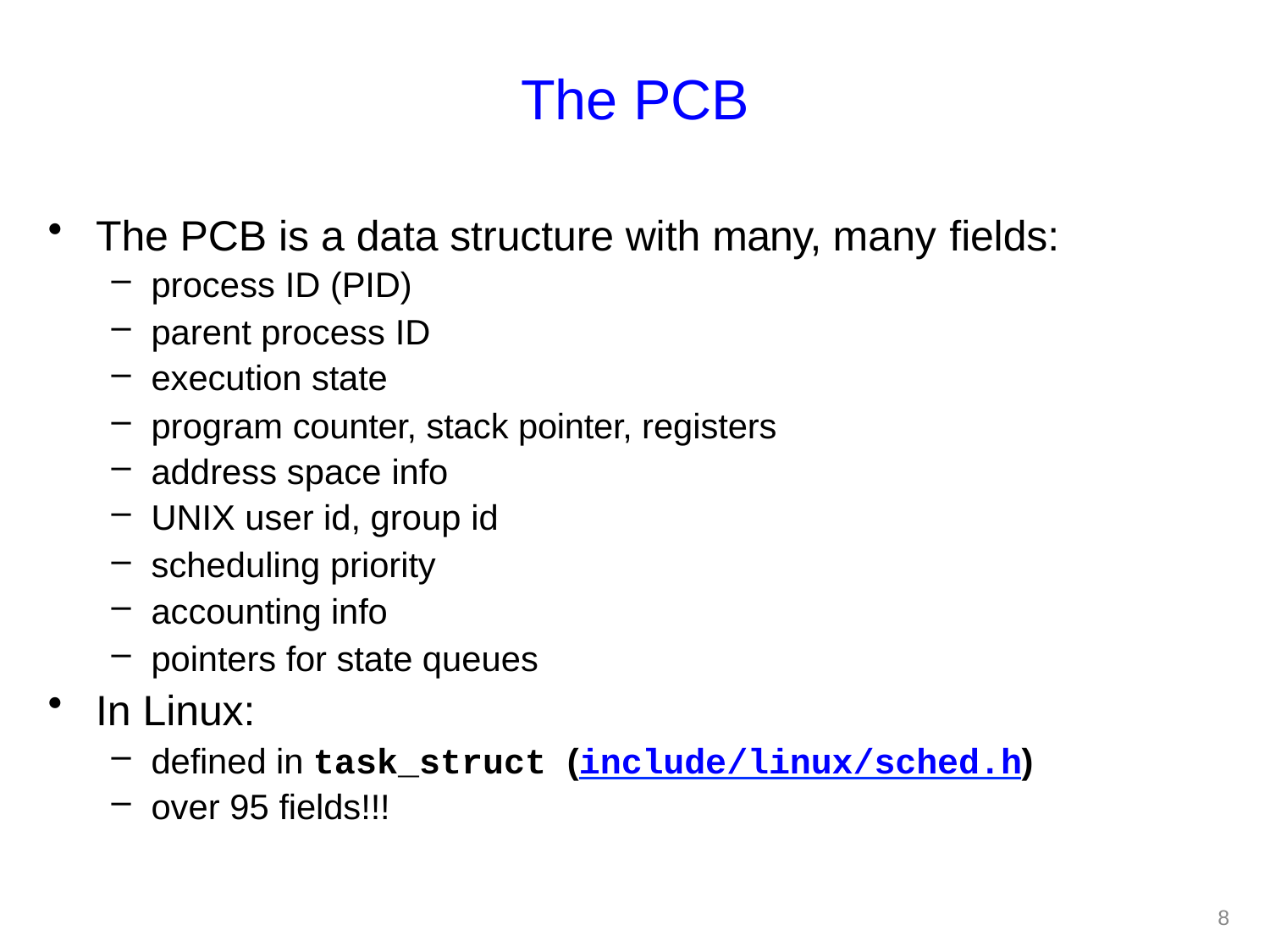

# The PCB
The PCB is a data structure with many, many fields:
process ID (PID)
parent process ID
execution state
program counter, stack pointer, registers
address space info
UNIX user id, group id
scheduling priority
accounting info
pointers for state queues
In Linux:
defined in task_struct (include/linux/sched.h)
over 95 fields!!!
8